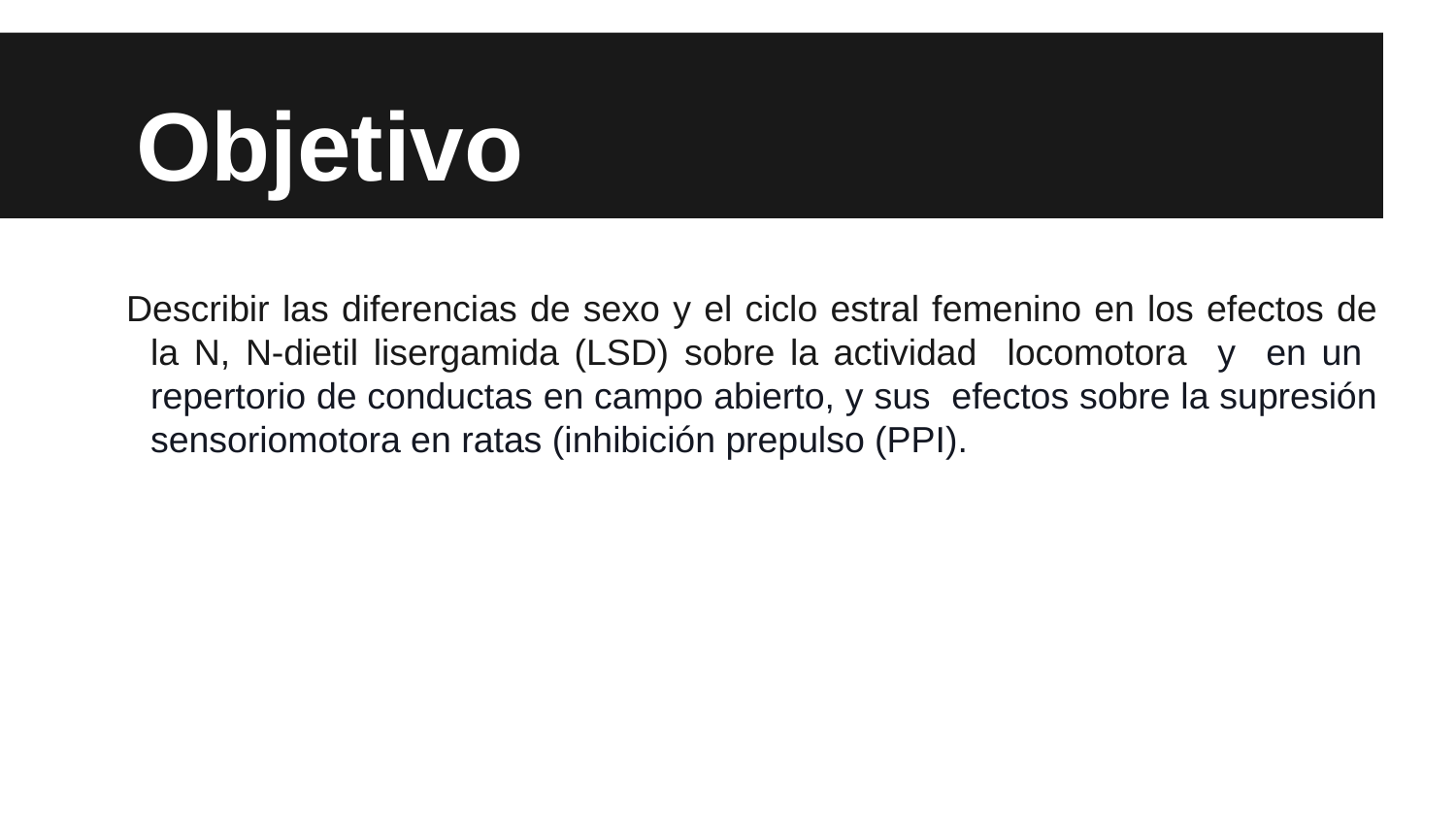

# Objetivo

Describir las diferencias de sexo y el ciclo estral femenino en los efectos de la N, N-dietil lisergamida (LSD) sobre la actividad  locomotora  y  en un  repertorio de conductas en campo abierto, y sus  efectos sobre la supresión sensoriomotora en ratas (inhibición prepulso (PPI).